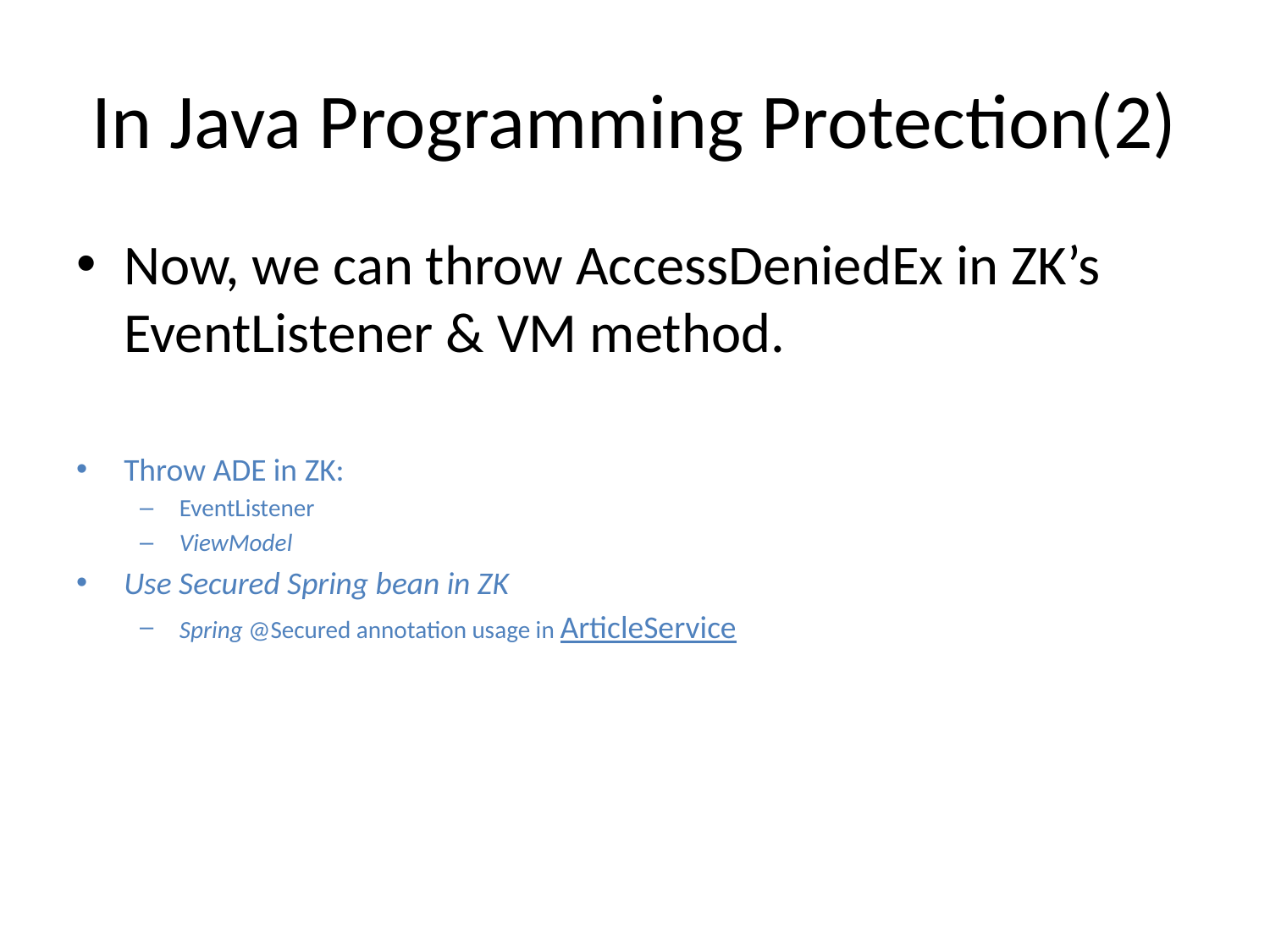

# In Java Programming Protection(2)
Now, we can throw AccessDeniedEx in ZK’s EventListener & VM method.

Throw ADE in ZK:
EventListener
ViewModel
Use Secured Spring bean in ZK
Spring @Secured annotation usage in ArticleService